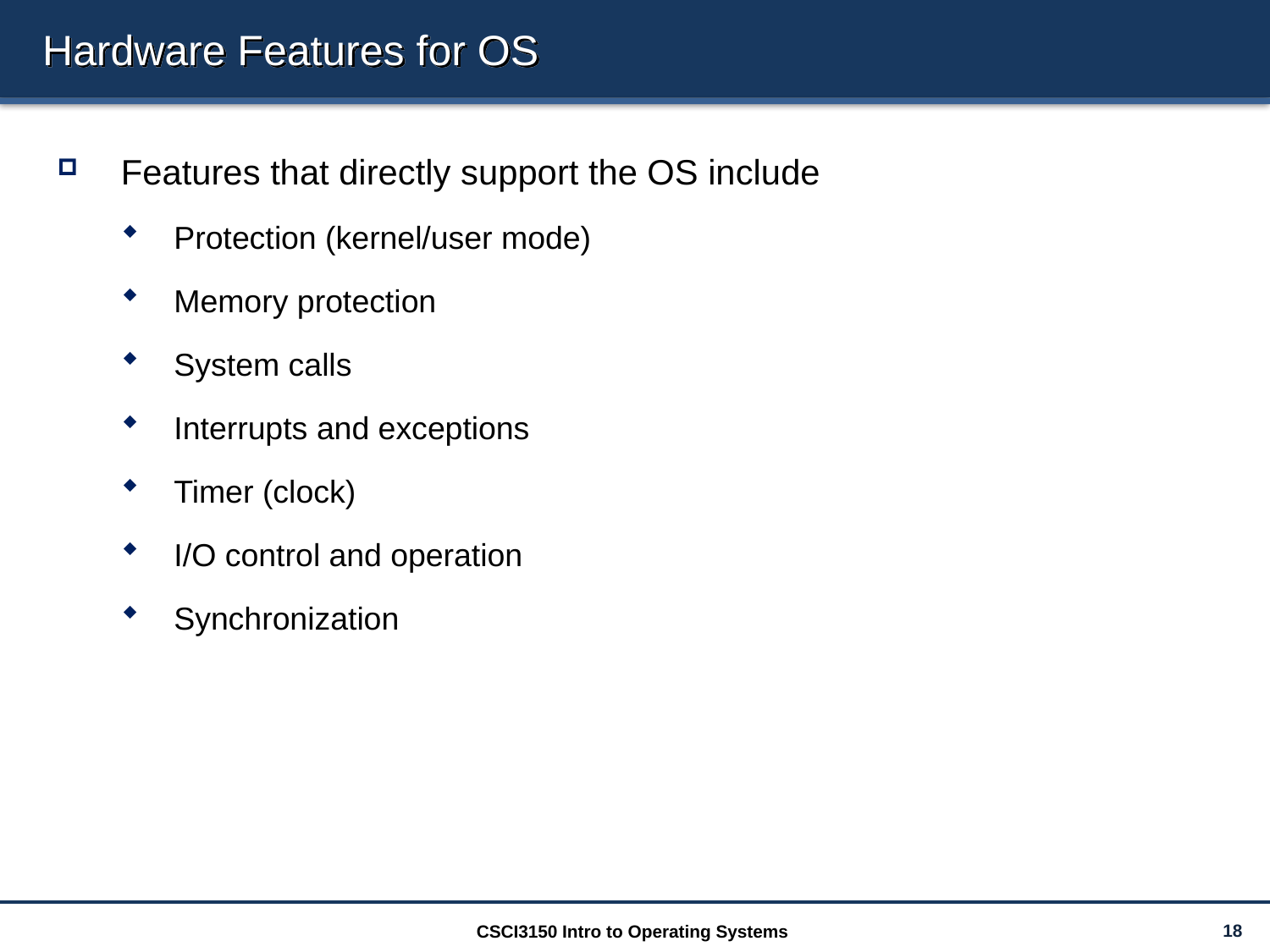

# Hardware Features for OS
Features that directly support the OS include
Protection (kernel/user mode)
Memory protection
System calls
Interrupts and exceptions
Timer (clock)
I/O control and operation
Synchronization
CSCI3150 Intro to Operating Systems
18